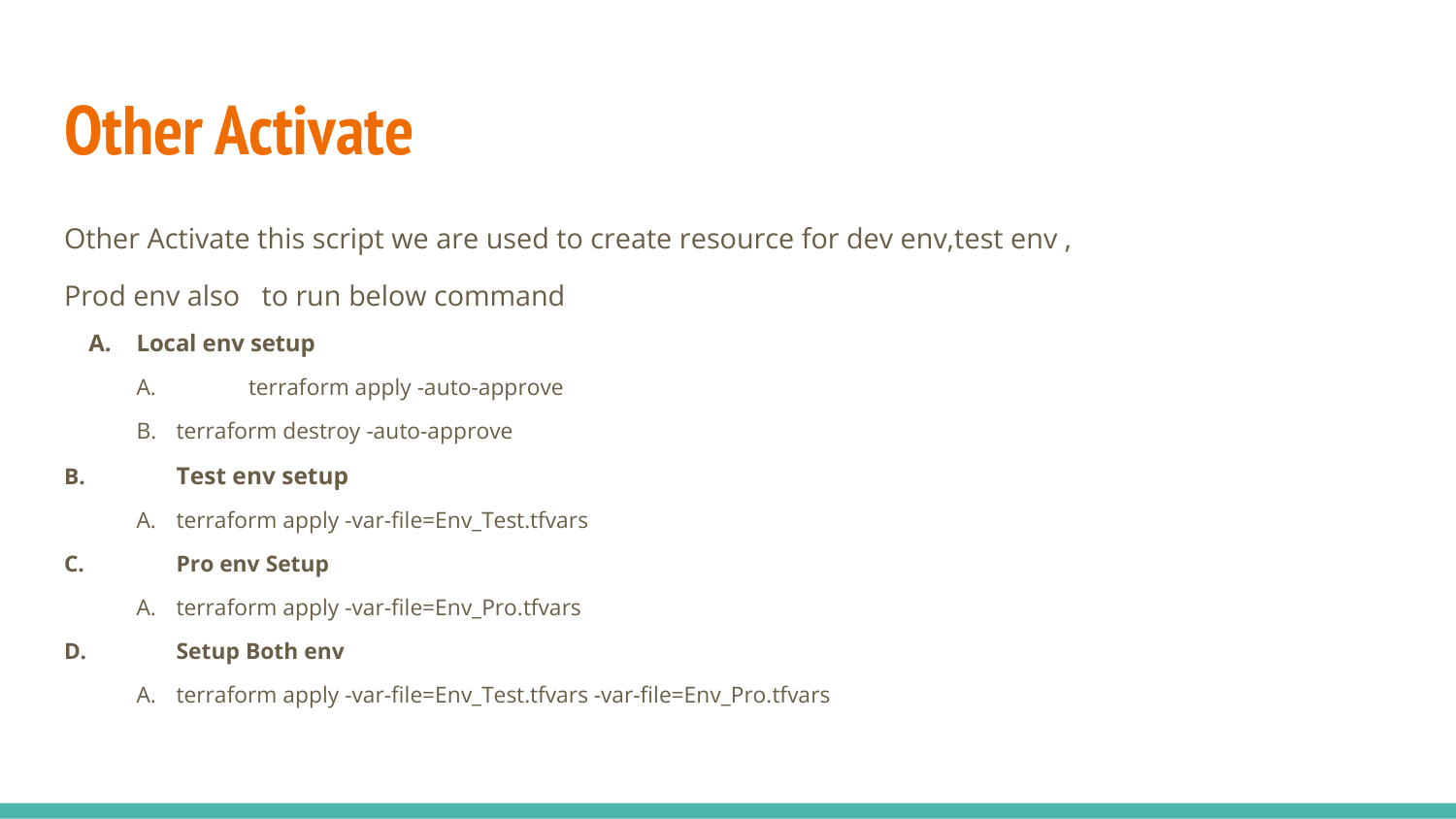

# Other Activate
Other Activate this script we are used to create resource for dev env,test env ,
Prod env also   to run below command
Local env setup
A. 	terraform apply -auto-approve
B.	terraform destroy -auto-approve
B.	Test env setup
A.	terraform apply -var-file=Env_Test.tfvars
C.	Pro env Setup
A.	terraform apply -var-file=Env_Pro.tfvars
D.	Setup Both env
A.	terraform apply -var-file=Env_Test.tfvars -var-file=Env_Pro.tfvars